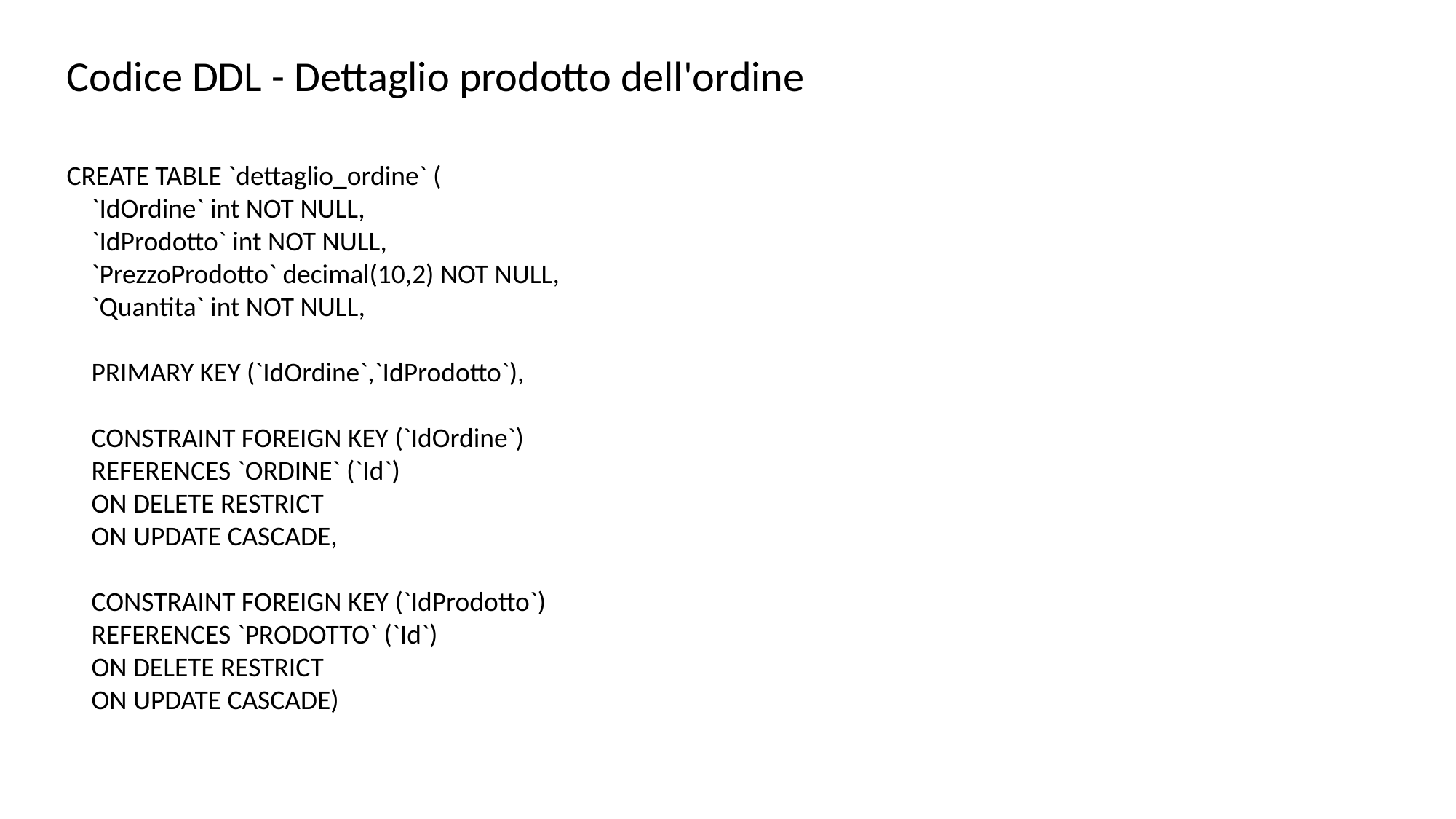

# Codice DDL - Dettaglio prodotto dell'ordine

CREATE TABLE `dettaglio_ordine` (
    `IdOrdine` int NOT NULL,
    `IdProdotto` int NOT NULL,
    `PrezzoProdotto` decimal(10,2) NOT NULL,
    `Quantita` int NOT NULL,

    PRIMARY KEY (`IdOrdine`,`IdProdotto`),

    CONSTRAINT FOREIGN KEY (`IdOrdine`)
    REFERENCES `ORDINE` (`Id`)
    ON DELETE RESTRICT
    ON UPDATE CASCADE,

    CONSTRAINT FOREIGN KEY (`IdProdotto`)
    REFERENCES `PRODOTTO` (`Id`)
    ON DELETE RESTRICT
    ON UPDATE CASCADE)